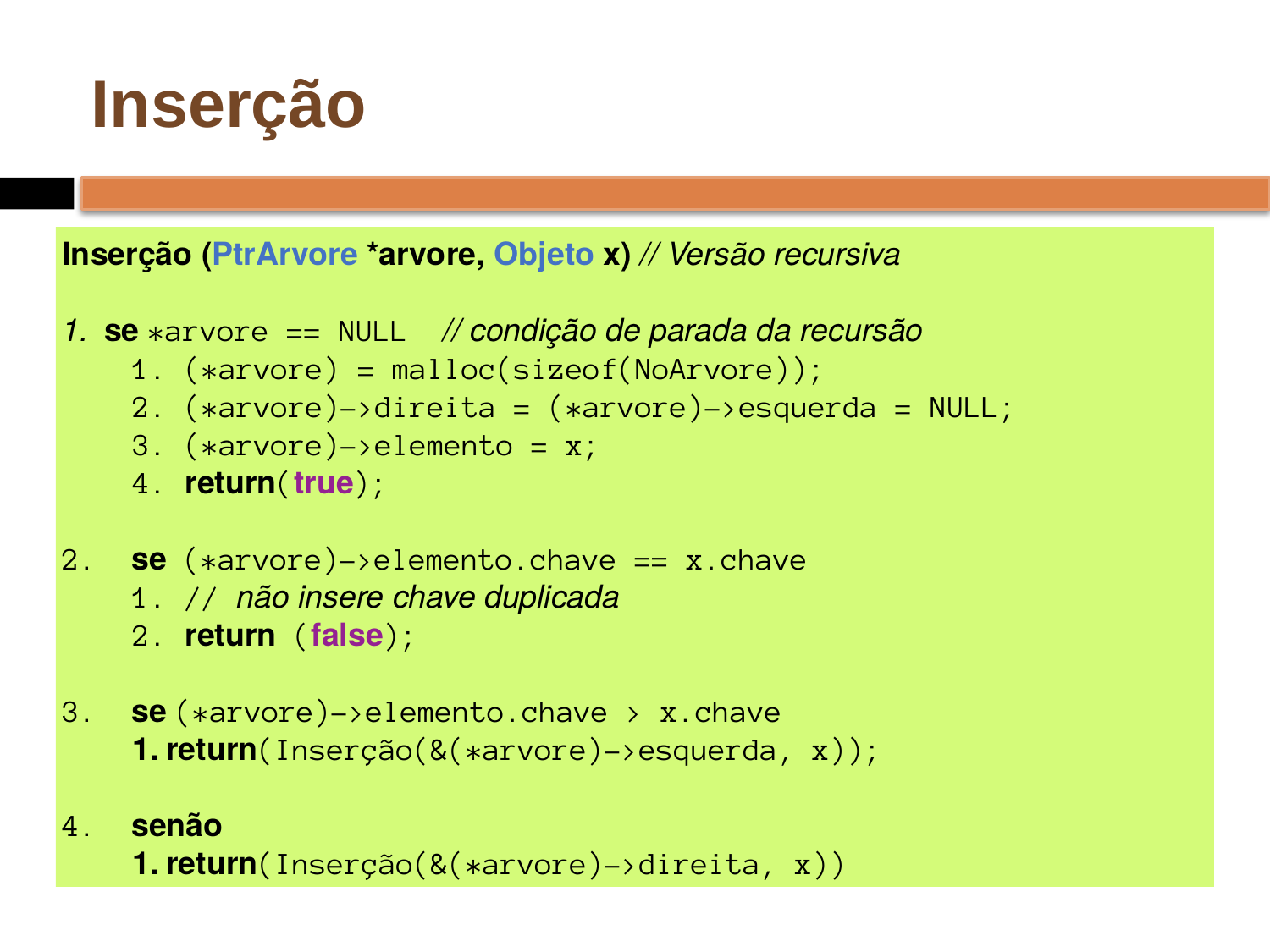

# Inserção
Inserção (PtrArvore *arvore, Objeto x) // Versão recursiva

 se *arvore == NULL  // condição de parada da recursão
 (*arvore) = malloc(sizeof(NoArvore));
 (*arvore)->direita = (*arvore)->esquerda = NULL;
 (*arvore)->elemento = x;
 return(true);

  se (*arvore)->elemento.chave == x.chave
 // não insere chave duplicada
 return (false);

  se (*arvore)->elemento.chave > x.chave
return(Inserção(&(*arvore)->esquerda, x));

  senão
return(Inserção(&(*arvore)->direita, x))
90